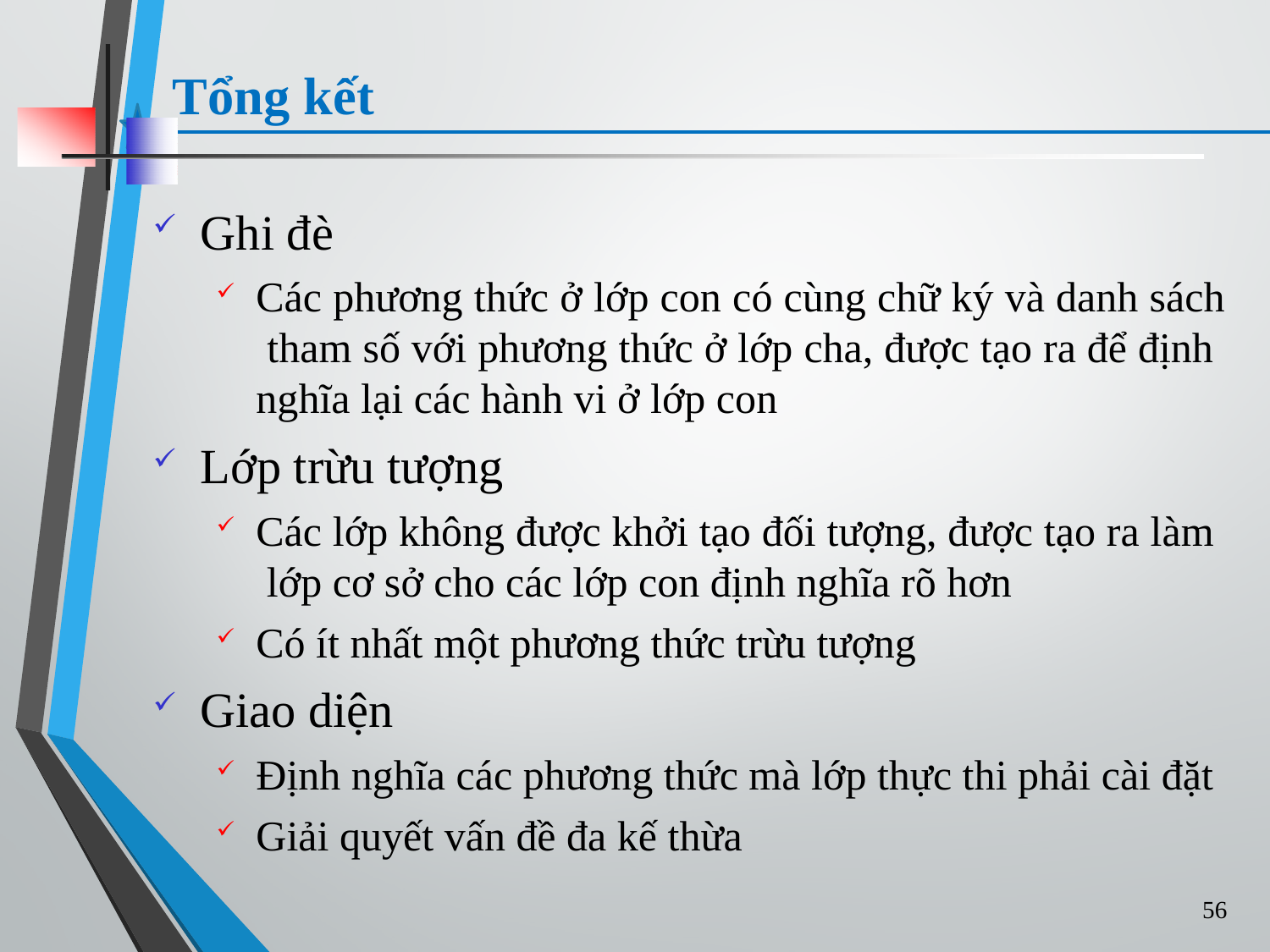

# Tổng kết
Ghi đè
Các phương thức ở lớp con có cùng chữ ký và danh sách  tham số với phương thức ở lớp cha, được tạo ra để định  nghĩa lại các hành vi ở lớp con
Lớp trừu tượng
Các lớp không được khởi tạo đối tượng, được tạo ra làm  lớp cơ sở cho các lớp con định nghĩa rõ hơn
Có ít nhất một phương thức trừu tượng
Giao diện
Định nghĩa các phương thức mà lớp thực thi phải cài đặt
Giải quyết vấn đề đa kế thừa
56